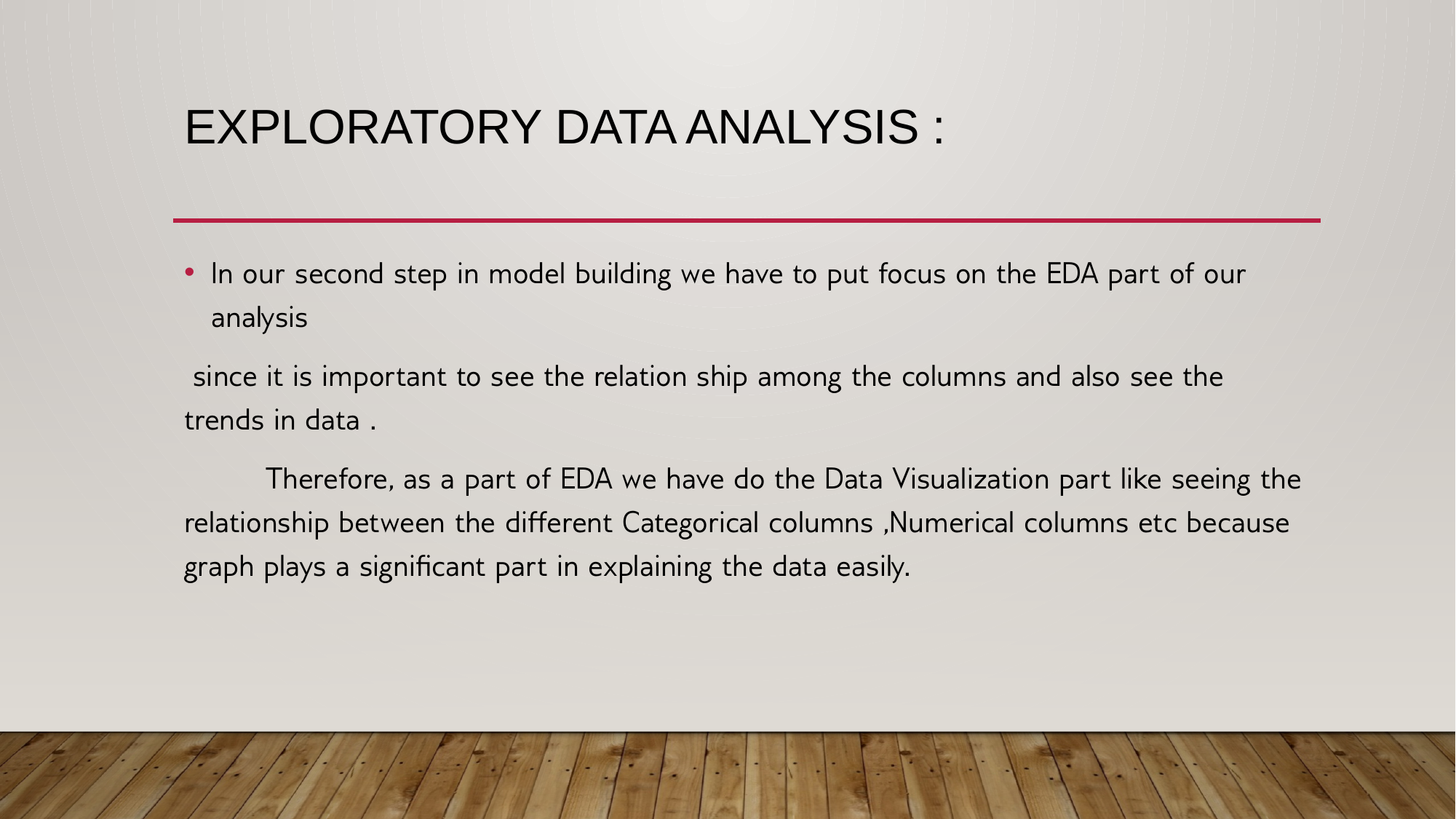

# Exploratory data analysis :
In our second step in model building we have to put focus on the EDA part of our analysis
 since it is important to see the relation ship among the columns and also see the trends in data .
         Therefore, as a part of EDA we have do the Data Visualization part like seeing the relationship between the different Categorical columns ,Numerical columns etc because graph plays a significant part in explaining the data easily.